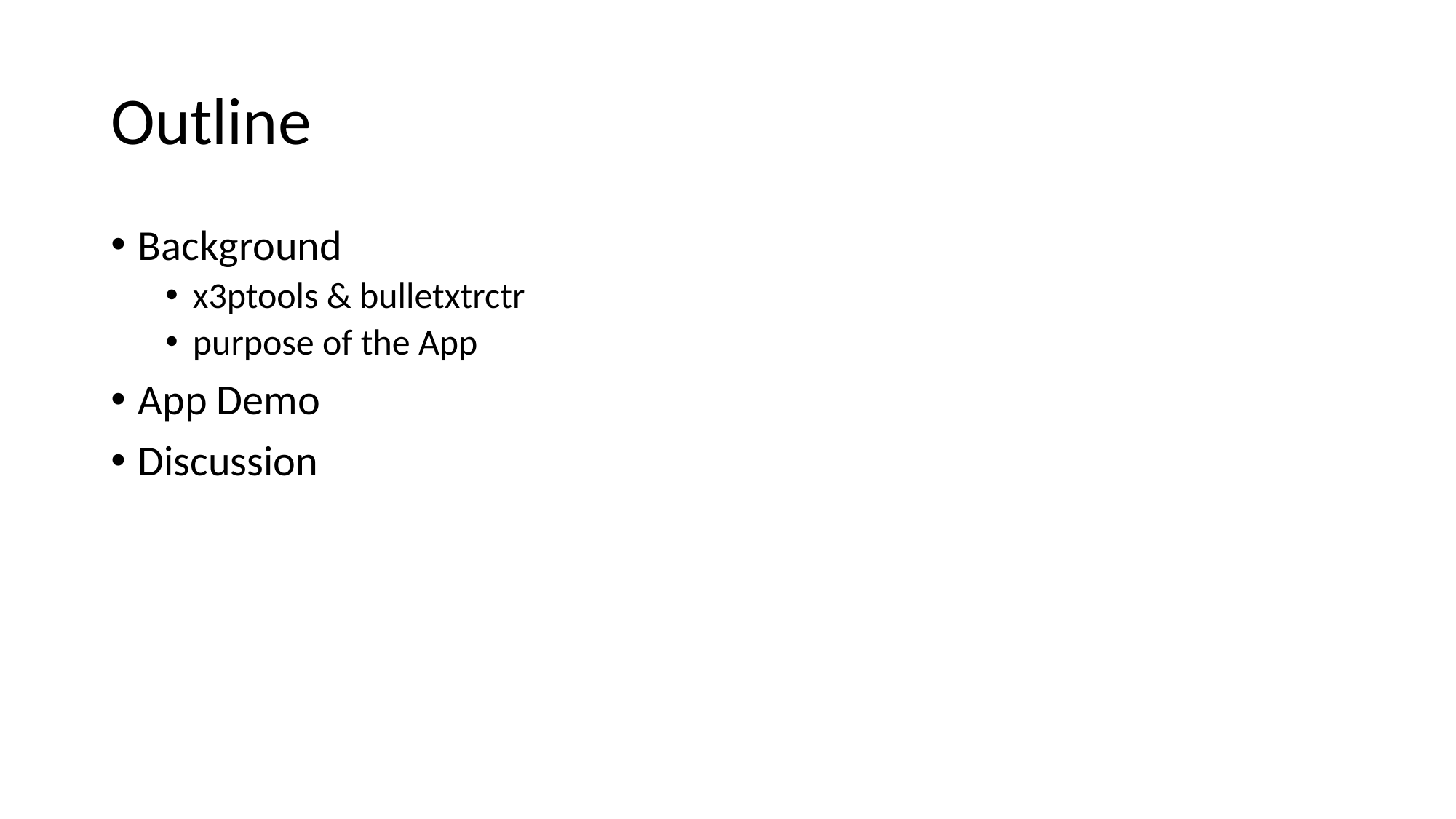

# Outline
Background
x3ptools & bulletxtrctr
purpose of the App
App Demo
Discussion